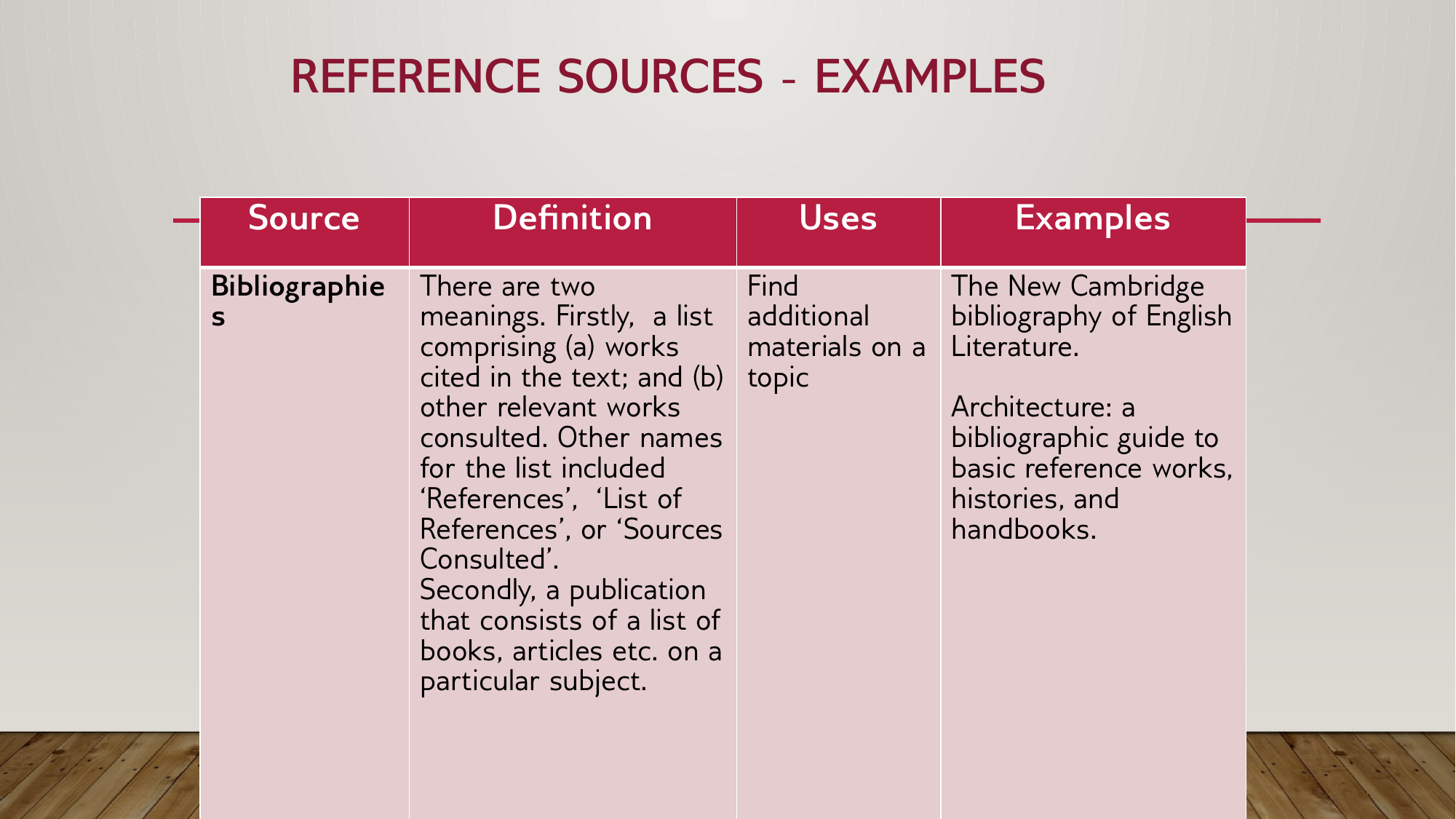

# Reference Sources - Examples
| Source | Definition | Uses | Examples |
| --- | --- | --- | --- |
| Bibliographies | There are two meanings. Firstly, a list comprising (a) works cited in the text; and (b) other relevant works consulted. Other names for the list included ‘References’, ‘List of References’, or ‘Sources Consulted’. Secondly, a publication that consists of a list of books, articles etc. on a particular subject. | Find additional materials on a topic | The New Cambridge bibliography of English Literature. Architecture: a bibliographic guide to basic reference works, histories, and handbooks. |